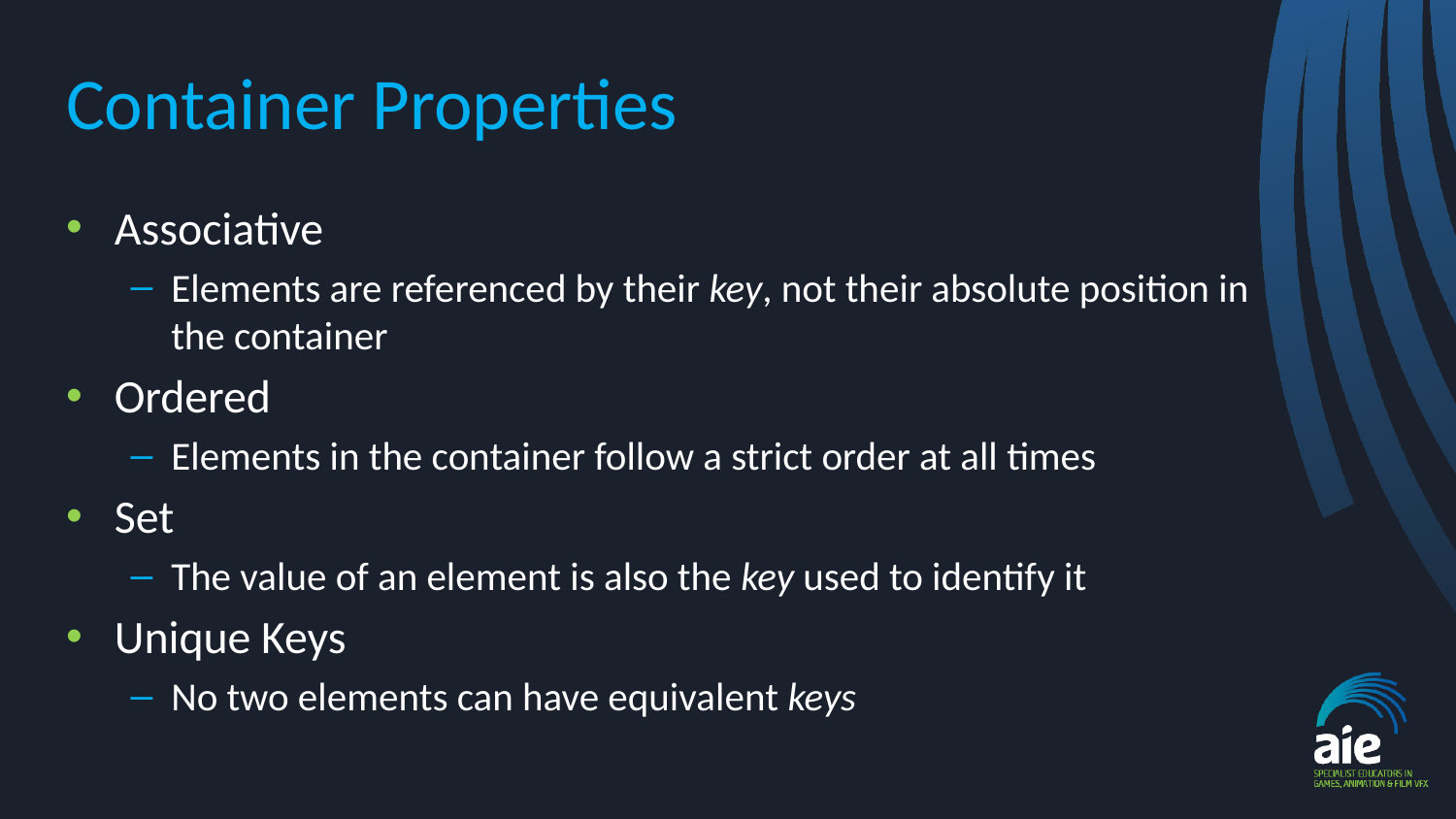

# Container Properties
Associative
Elements are referenced by their key, not their absolute position in the container
Ordered
Elements in the container follow a strict order at all times
Set
The value of an element is also the key used to identify it
Unique Keys
No two elements can have equivalent keys